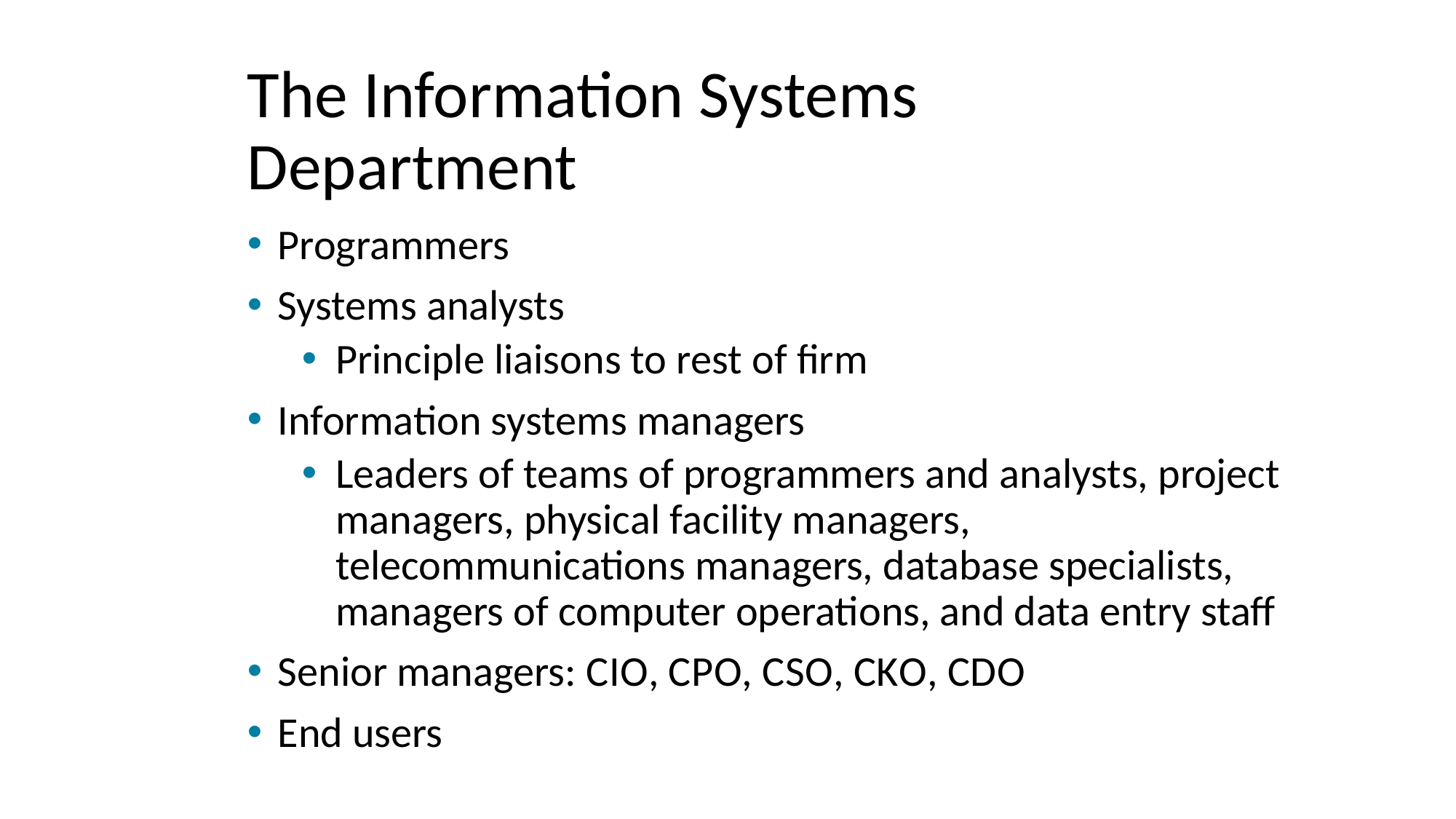

# The Information Systems Department
Programmers
Systems analysts
Principle liaisons to rest of firm
Information systems managers
Leaders of teams of programmers and analysts, project managers, physical facility managers, telecommunications managers, database specialists, managers of computer operations, and data entry staff
Senior managers: C I O, C P O, C S O, C K O, C D O
End users